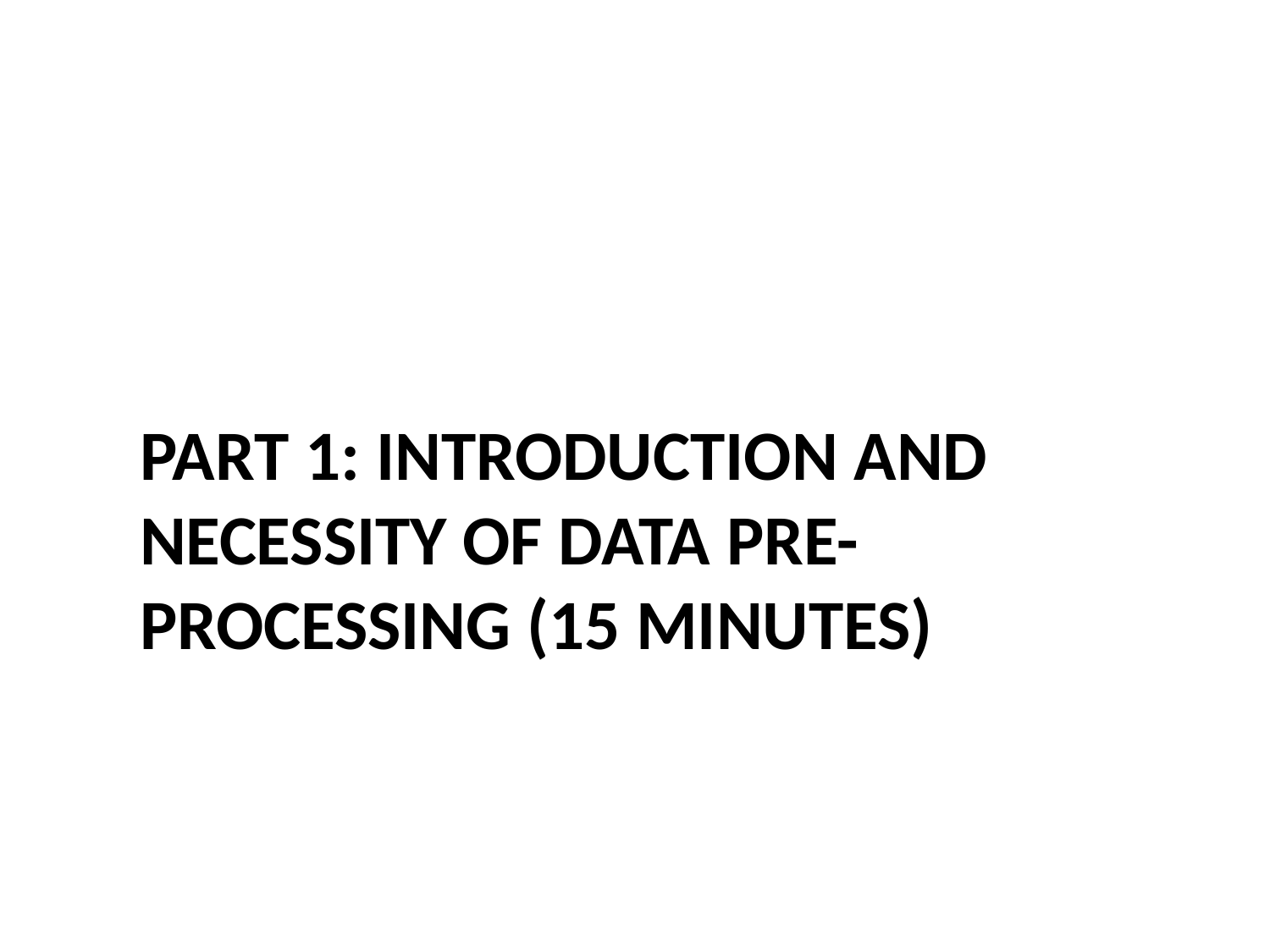

# Part 1: Introduction and Necessity of Data Pre-processing (15 Minutes)